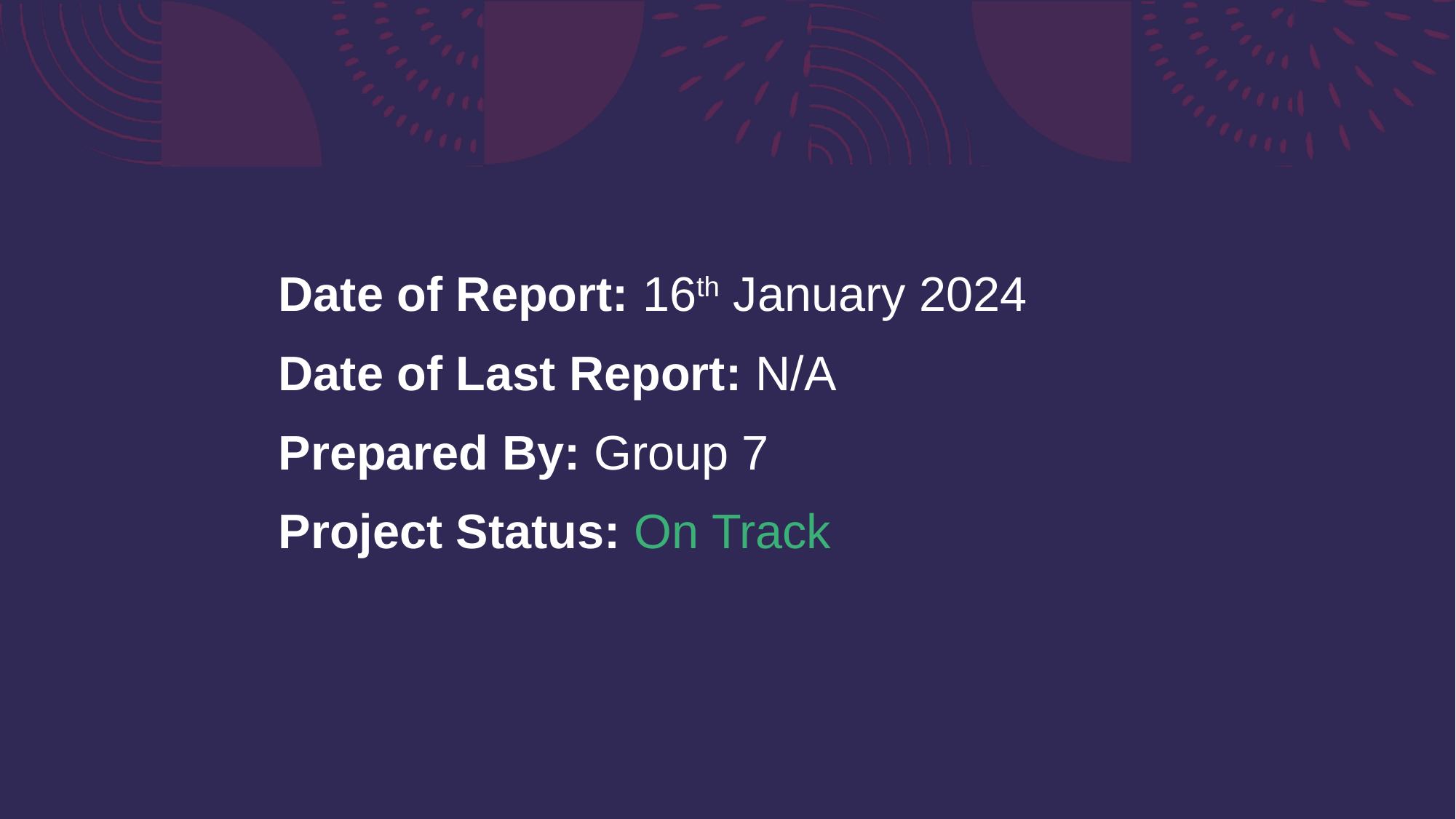

Date of Report: 16th January 2024
Date of Last Report: N/A
Prepared By: Group 7
Project Status: On Track